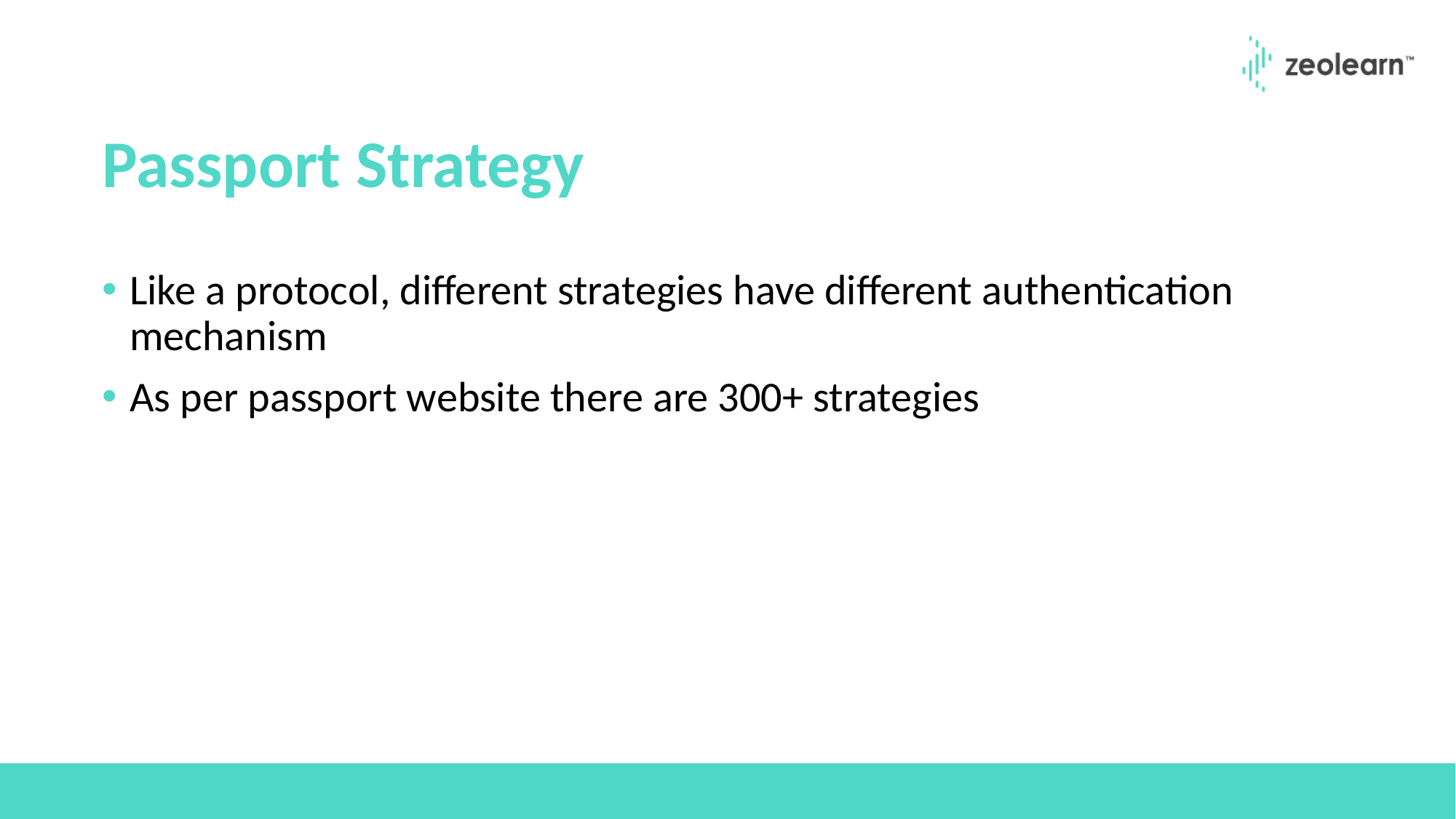

# Passport Strategy
Like a protocol, different strategies have different authentication mechanism
As per passport website there are 300+ strategies